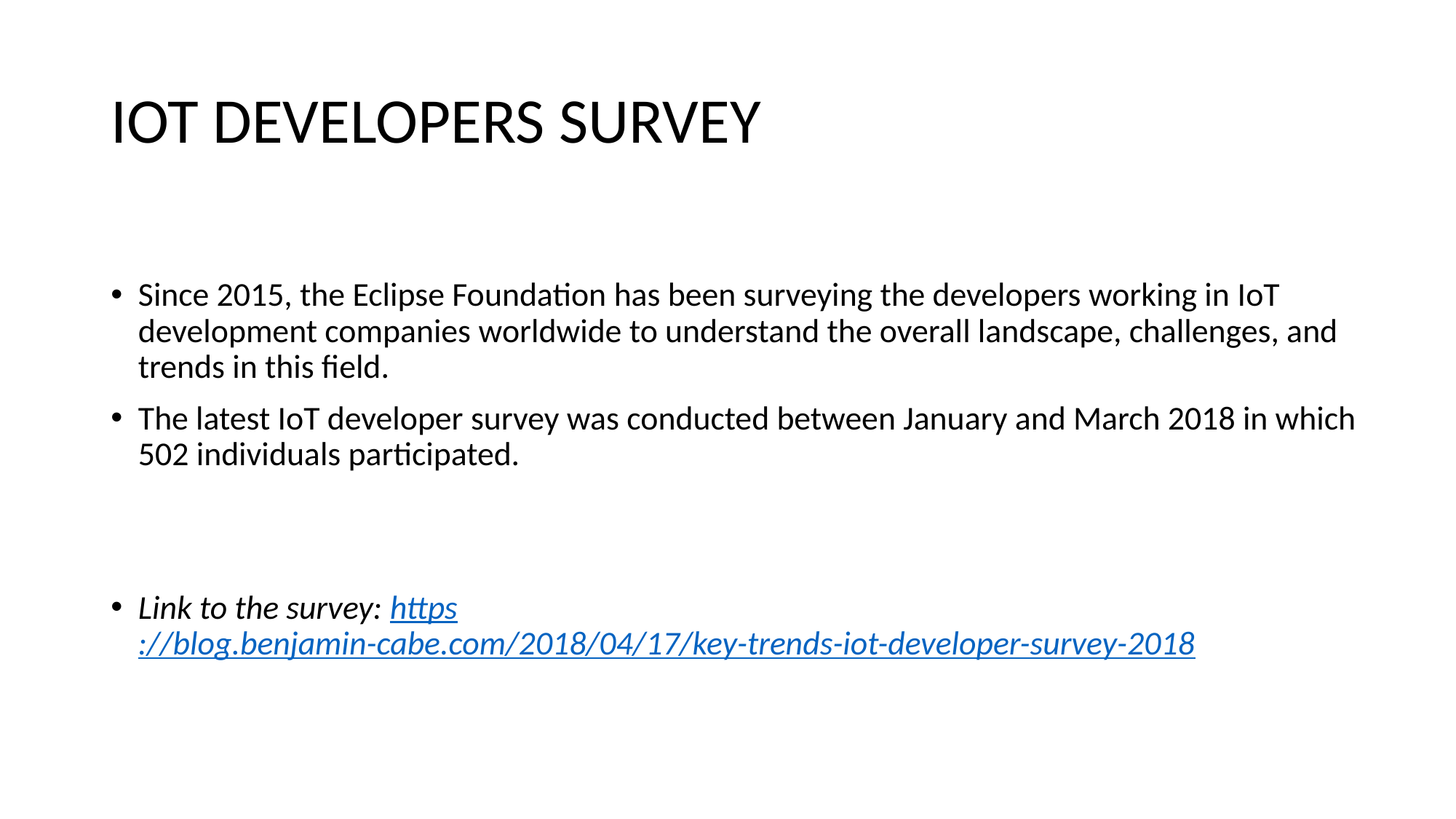

# IOT DEVELOPERS SURVEY
Since 2015, the Eclipse Foundation has been surveying the developers working in IoT development companies worldwide to understand the overall landscape, challenges, and trends in this field.
The latest IoT developer survey was conducted between January and March 2018 in which 502 individuals participated.

Link to the survey: https://blog.benjamin-cabe.com/2018/04/17/key-trends-iot-developer-survey-2018